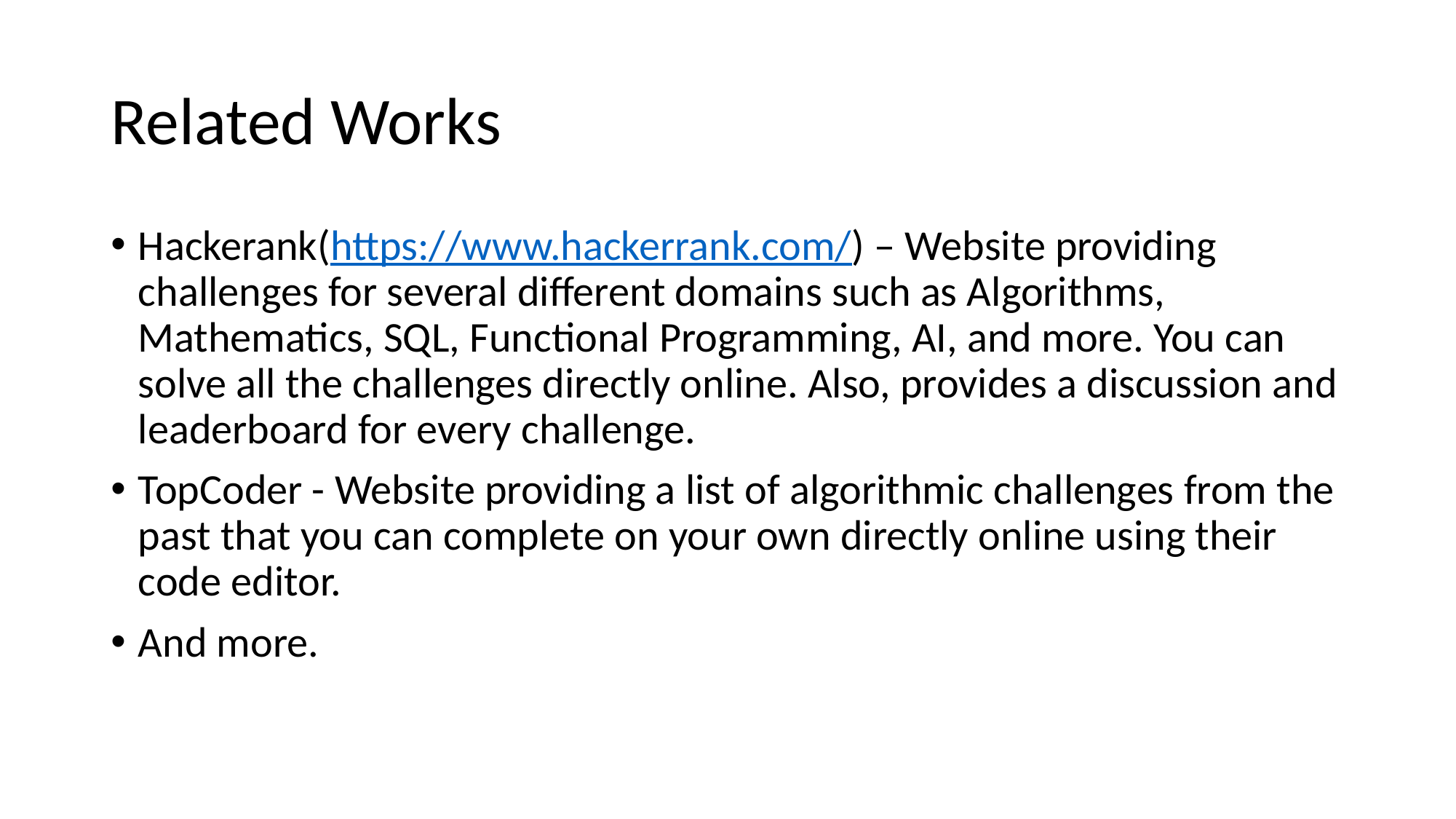

# Related Works
Hackerank(https://www.hackerrank.com/) – Website providing challenges for several different domains such as Algorithms, Mathematics, SQL, Functional Programming, AI, and more. You can solve all the challenges directly online. Also, provides a discussion and leaderboard for every challenge.
TopCoder - Website providing a list of algorithmic challenges from the past that you can complete on your own directly online using their code editor.
And more.